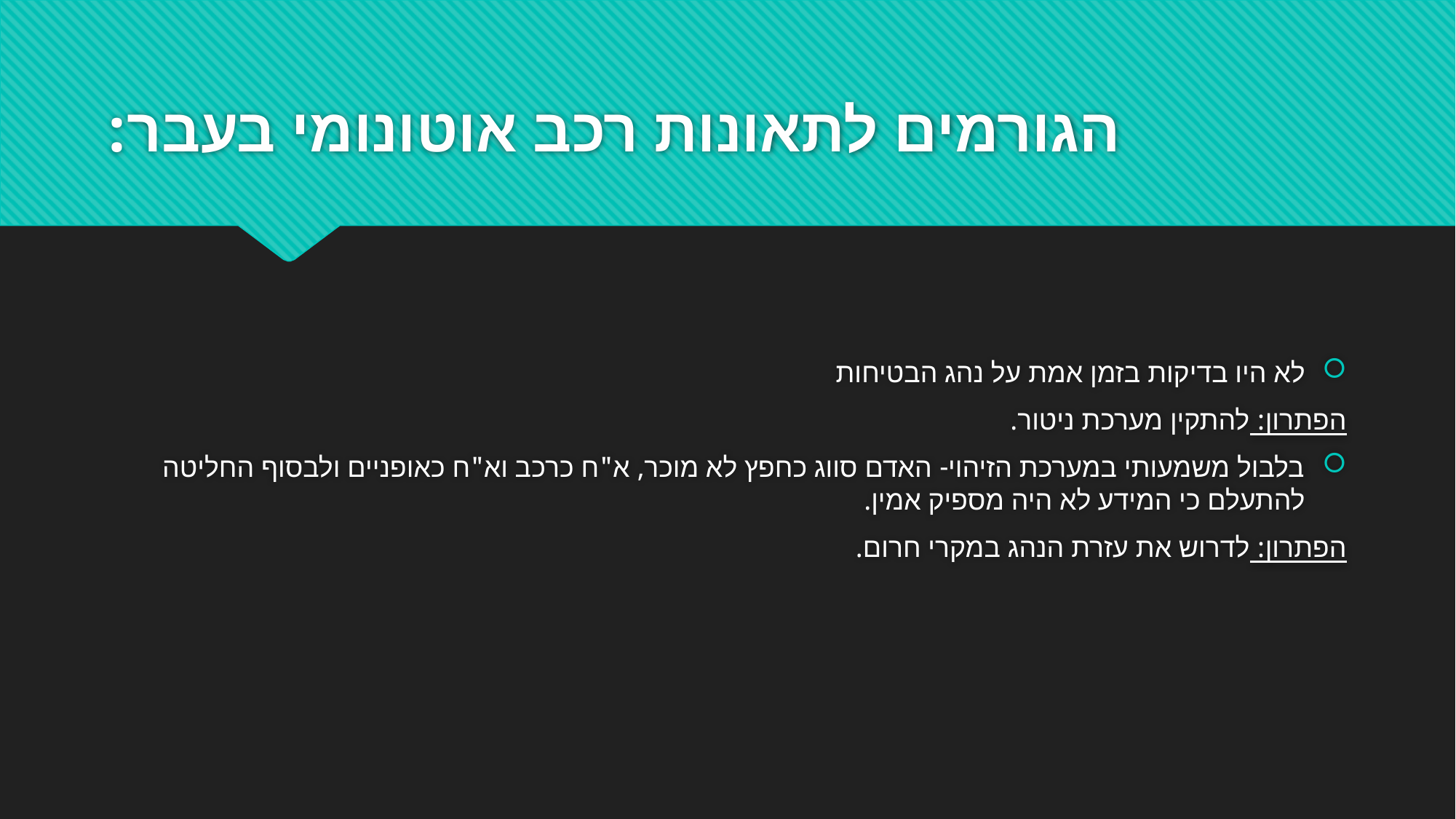

# הגורמים לתאונות רכב אוטונומי בעבר:
לא היו בדיקות בזמן אמת על נהג הבטיחות
הפתרון: להתקין מערכת ניטור.
בלבול משמעותי במערכת הזיהוי- האדם סווג כחפץ לא מוכר, א"ח כרכב וא"ח כאופניים ולבסוף החליטה להתעלם כי המידע לא היה מספיק אמין.
הפתרון: לדרוש את עזרת הנהג במקרי חרום.